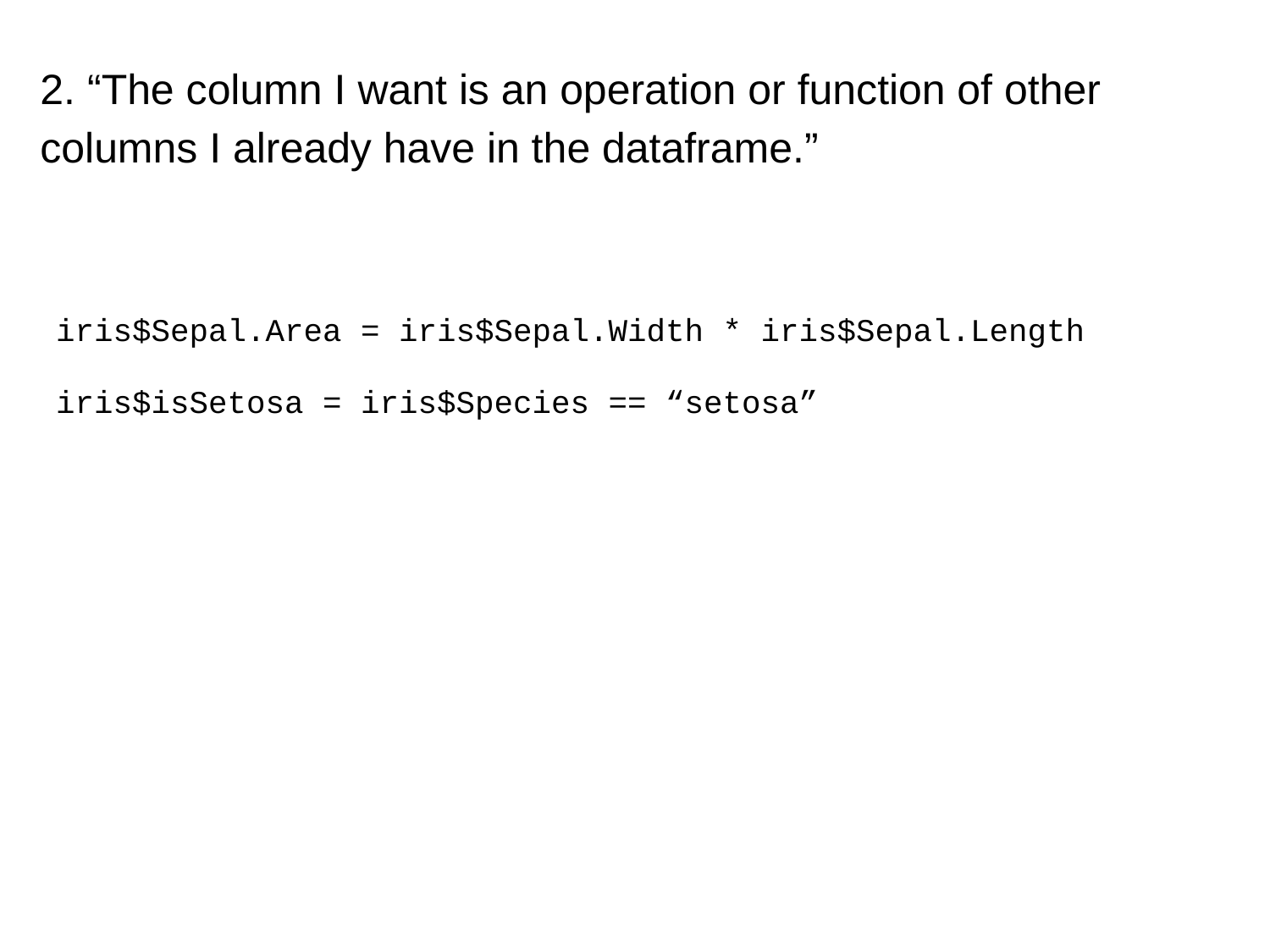

# 2. “The column I want is an operation or function of other columns I already have in the dataframe.”

iris$Sepal.Area = iris$Sepal.Width * iris$Sepal.Length
iris$isSetosa = iris$Species == “setosa”